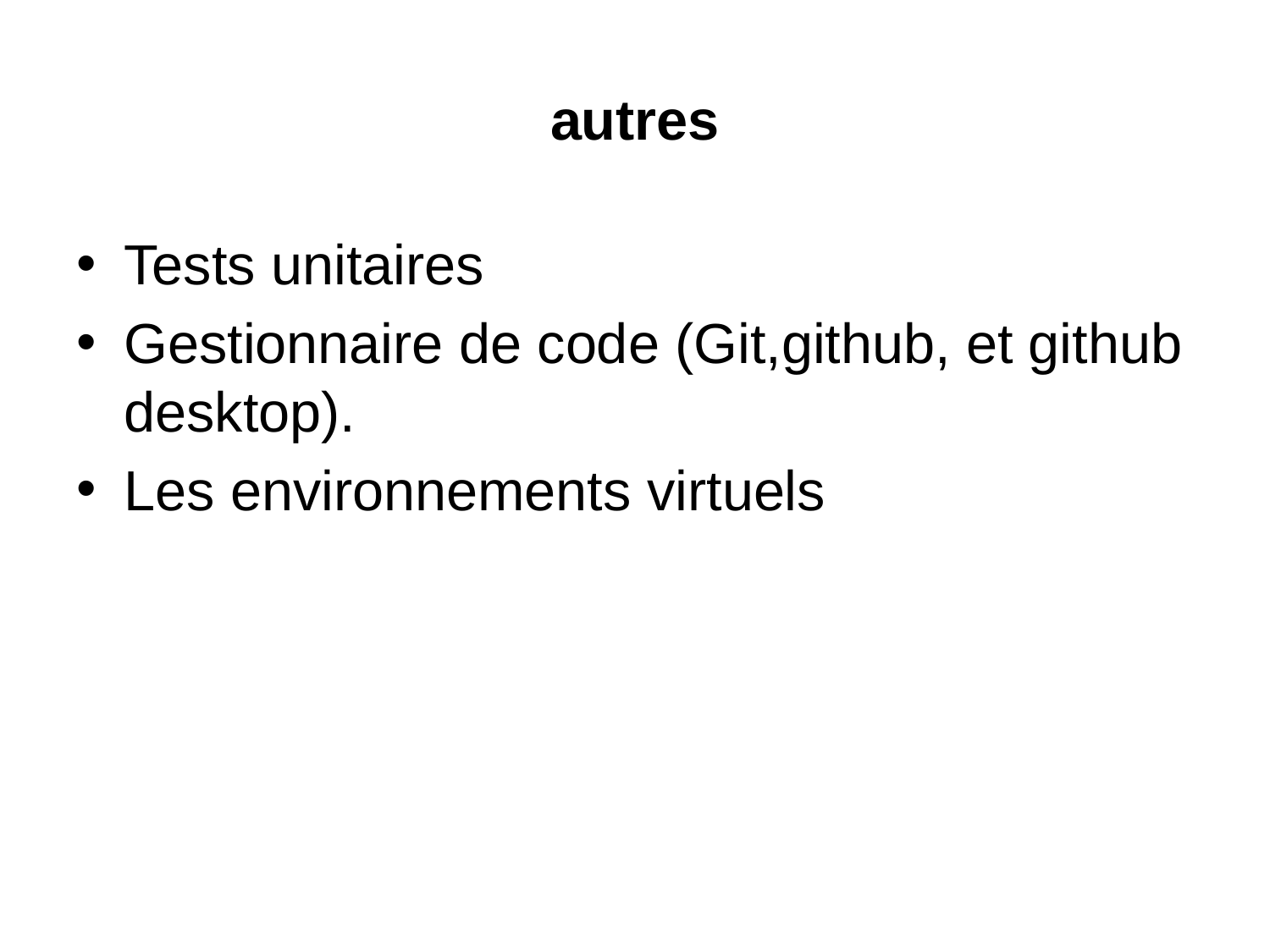

# autres
Tests unitaires
Gestionnaire de code (Git,github, et github desktop).
Les environnements virtuels